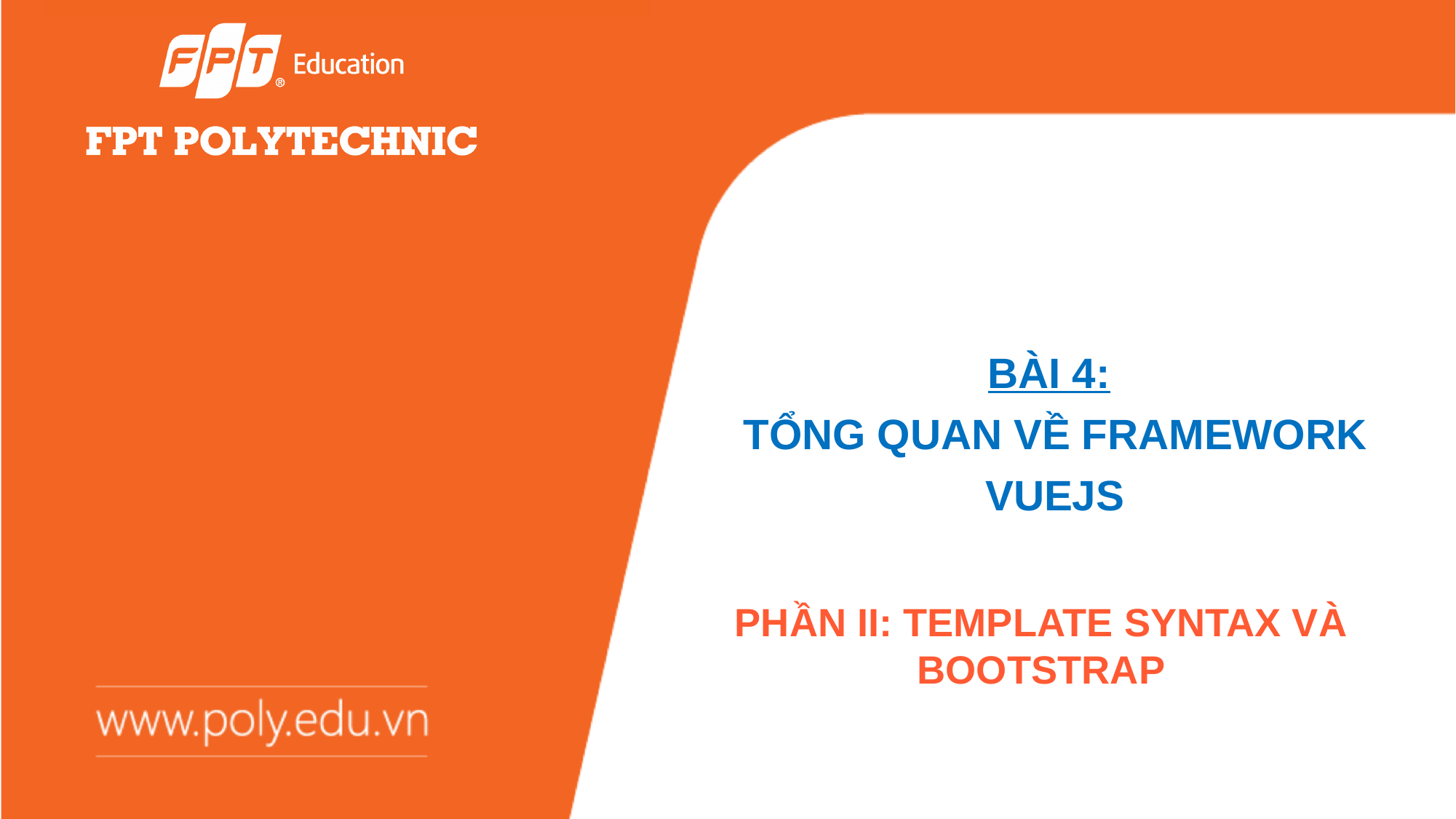

BÀI 4:
TỔNG QUAN VỀ FRAMEWORK VUEJS
PHẦN II: TEMPLATE SYNTAX VÀ BOOTSTRAP